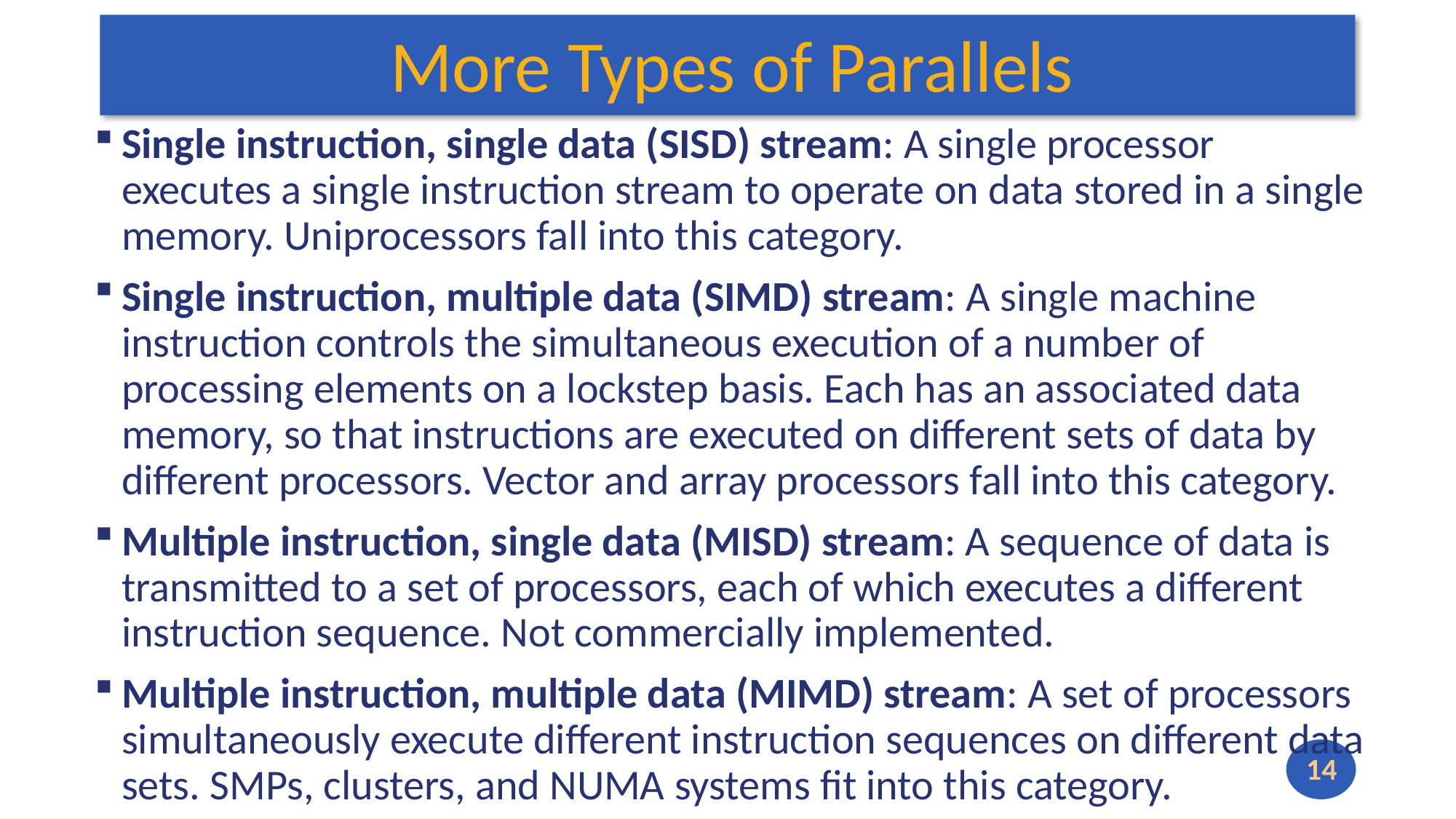

# More Types of Parallels
Single instruction, single data (SISD) stream: A single processor executes a single instruction stream to operate on data stored in a single memory. Uniprocessors fall into this category.
Single instruction, multiple data (SIMD) stream: A single machine instruction controls the simultaneous execution of a number of processing elements on a lockstep basis. Each has an associated data memory, so that instructions are executed on different sets of data by different processors. Vector and array processors fall into this category.
Multiple instruction, single data (MISD) stream: A sequence of data is transmitted to a set of processors, each of which executes a different instruction sequence. Not commercially implemented.
Multiple instruction, multiple data (MIMD) stream: A set of processors simultaneously execute different instruction sequences on different data sets. SMPs, clusters, and NUMA systems fit into this category.
14